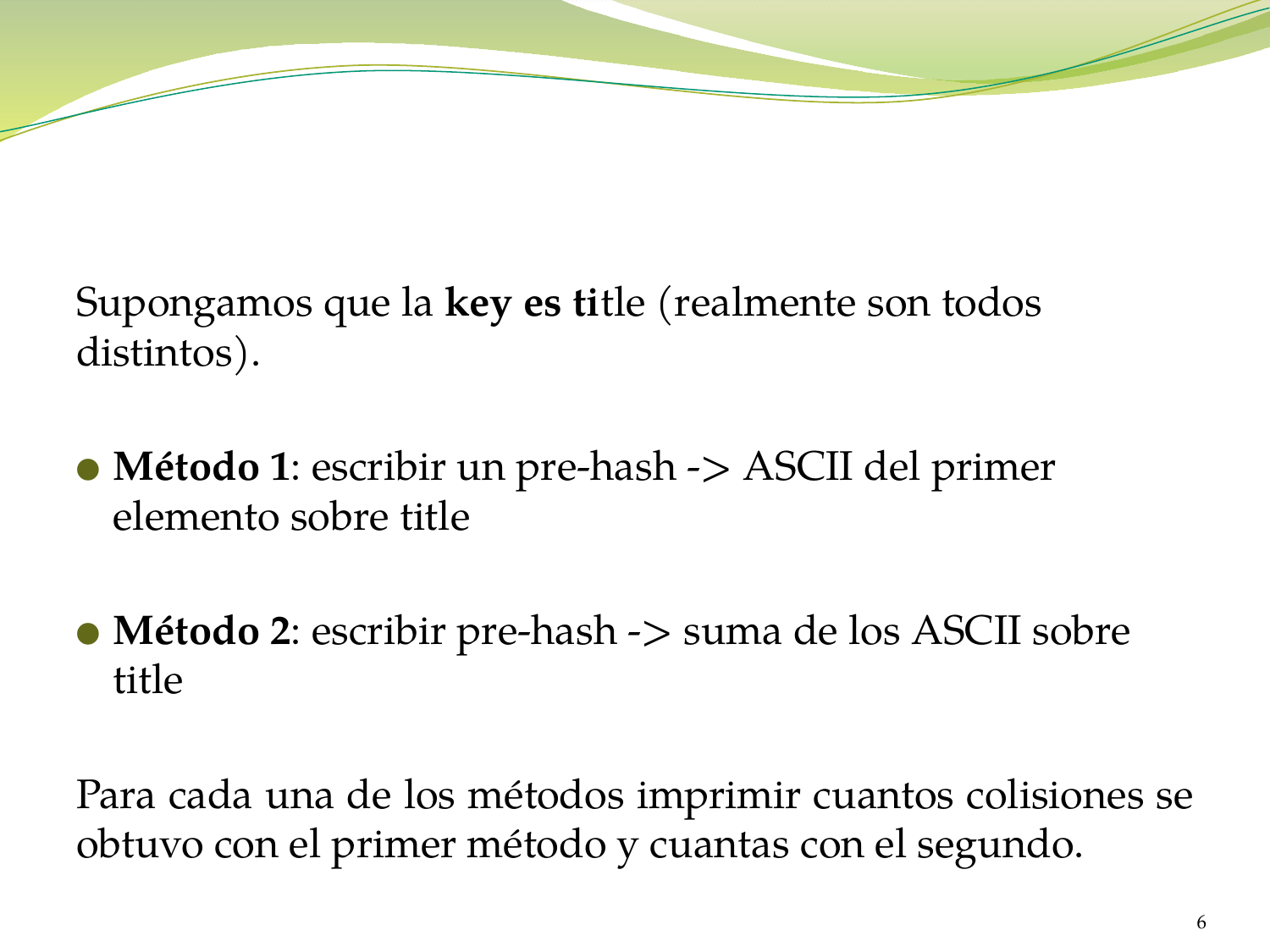

#
Supongamos que la key es title (realmente son todos distintos).

Método 1: escribir un pre-hash -> ASCII del primer elemento sobre title

Método 2: escribir pre-hash -> suma de los ASCII sobre title

Para cada una de los métodos imprimir cuantos colisiones se obtuvo con el primer método y cuantas con el segundo.
6